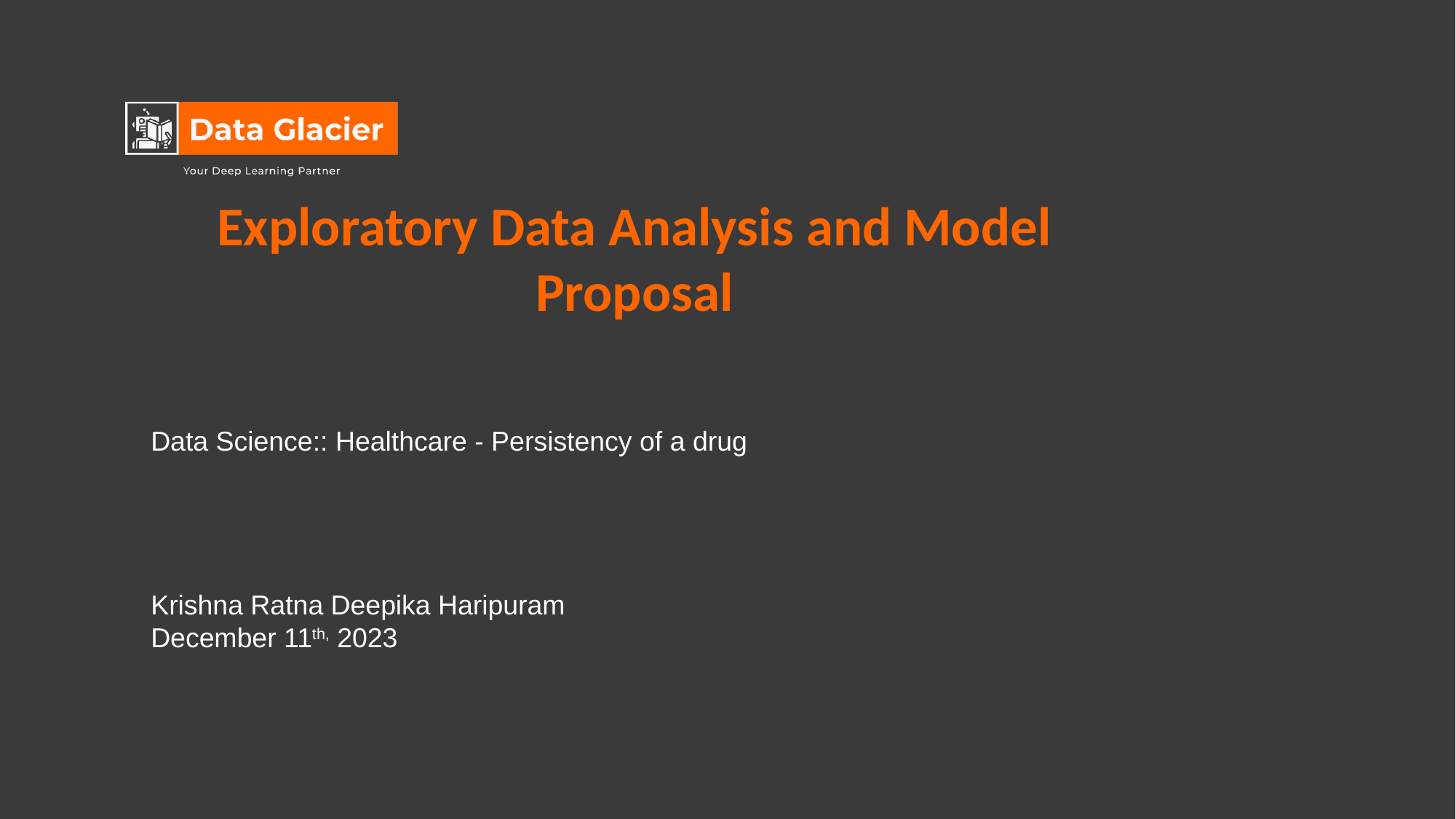

# Exploratory Data Analysis and Model Proposal
Data Science:: Healthcare - Persistency of a drug
Krishna Ratna Deepika Haripuram
December 11th, 2023